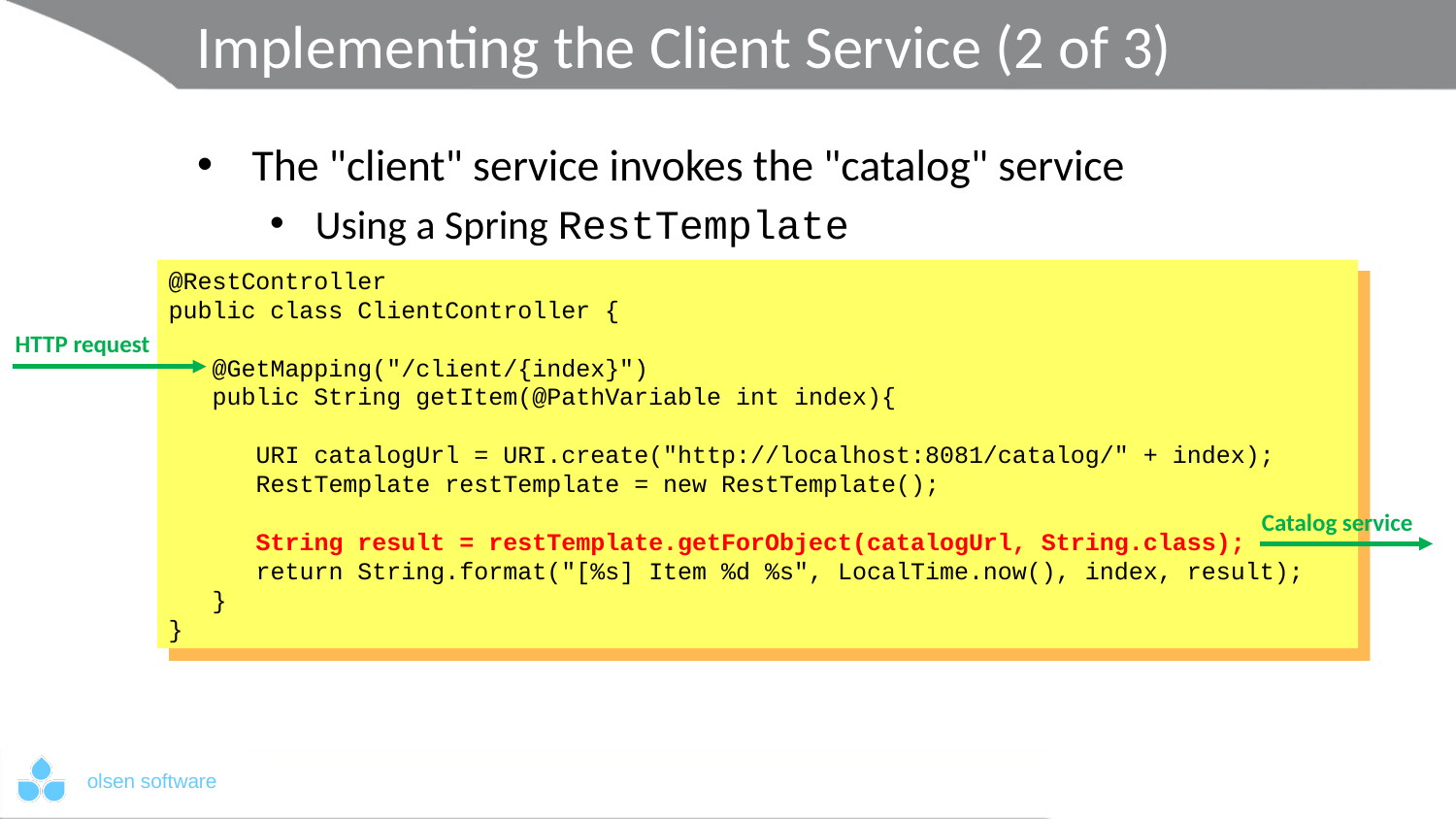

# Implementing the Client Service (2 of 3)
The "client" service invokes the "catalog" service
Using a Spring RestTemplate
@RestController
public class ClientController {

   @GetMapping("/client/{index}")
   public String getItem(@PathVariable int index){

      URI catalogUrl = URI.create("http://localhost:8081/catalog/" + index);
      RestTemplate restTemplate = new RestTemplate();

      String result = restTemplate.getForObject(catalogUrl, String.class);
      return String.format("[%s] Item %d %s", LocalTime.now(), index, result);
   }
}
HTTP request
Catalog service